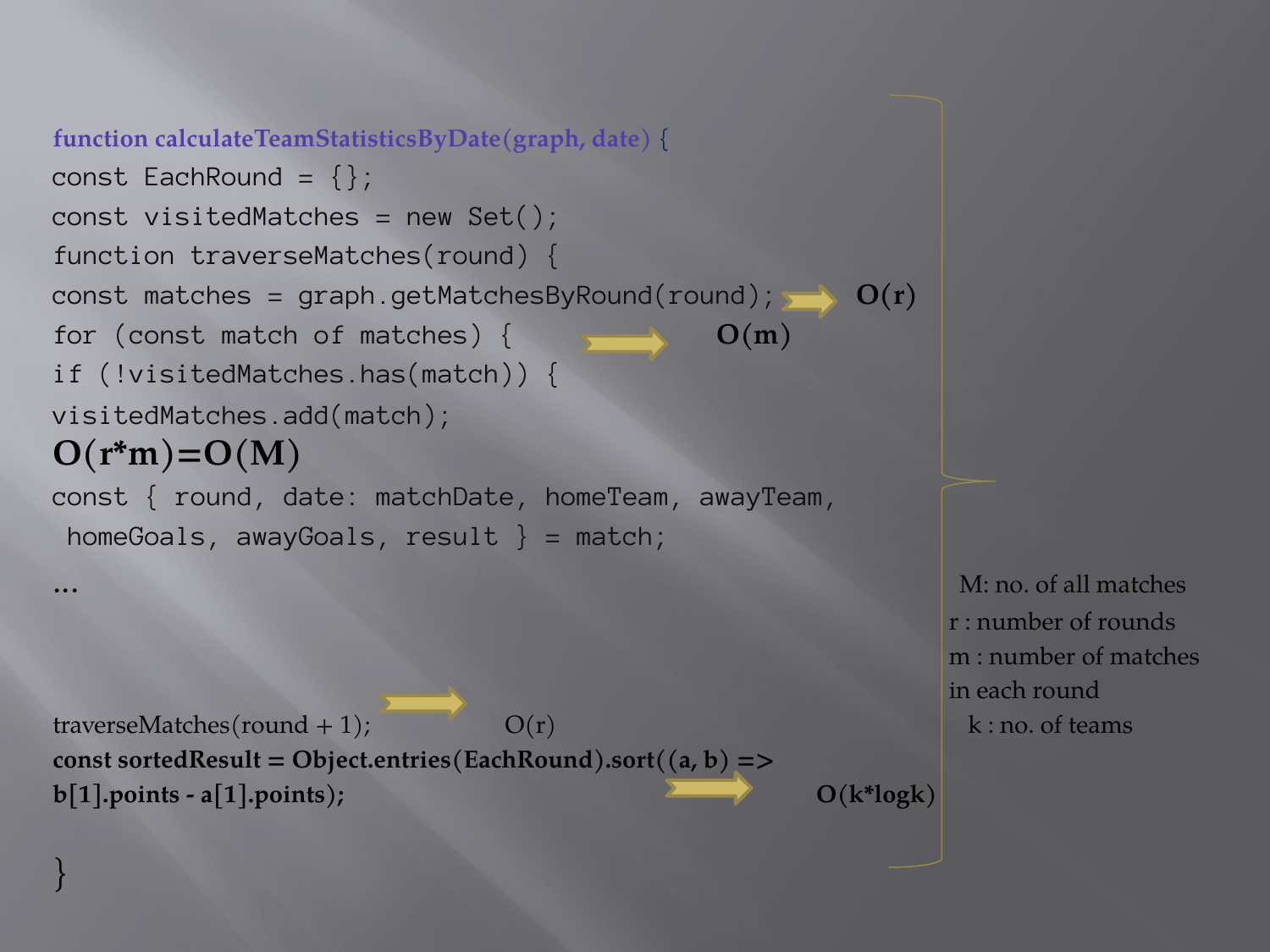

function calculateTeamStatisticsByDate(graph, date) {
const EachRound = {};
const visitedMatches = new Set();
function traverseMatches(round) {
const matches = graph.getMatchesByRound(round);     O(r)
for (const match of matches) {             O(m)
if (!visitedMatches.has(match)) {
visitedMatches.add(match);                                    O(r*m)=O(M)
const { round, date: matchDate, homeTeam, awayTeam,
 homeGoals, awayGoals, result } = match;
...                                                                                                   M: no. of all matches
                                                                                                                                                  r : number of rounds
                                                                                                                                                  m : number of matches
                                                                                                                                                  in each round
traverseMatches(round + 1);                      O(r)                                                                   k : no. of teams
const sortedResult = Object.entries(EachRound).sort((a, b) =>
b[1].points - a[1].points);                                                                             O(k*logk)

}